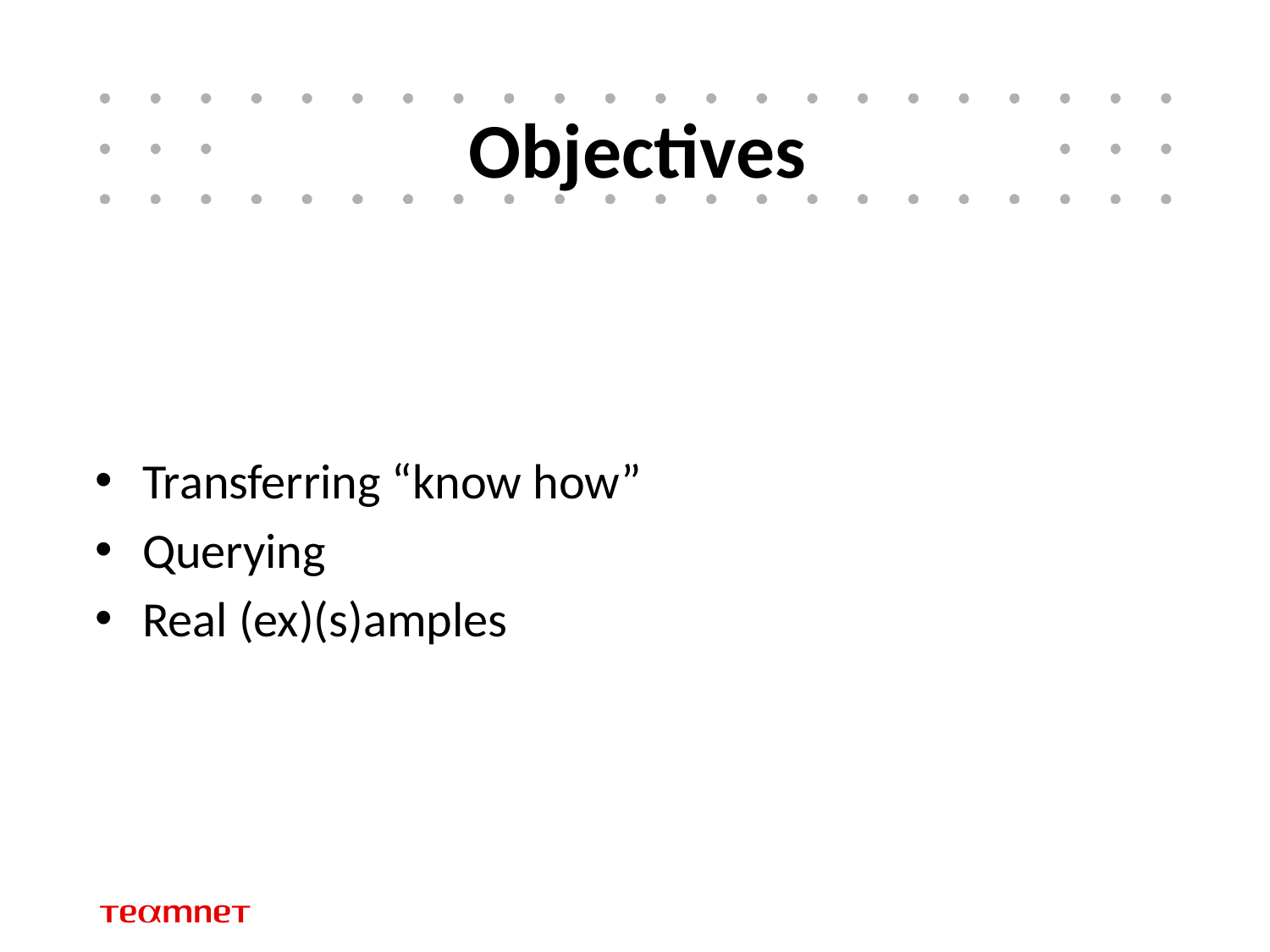

# Objectives
Transferring “know how”
Querying
Real (ex)(s)amples